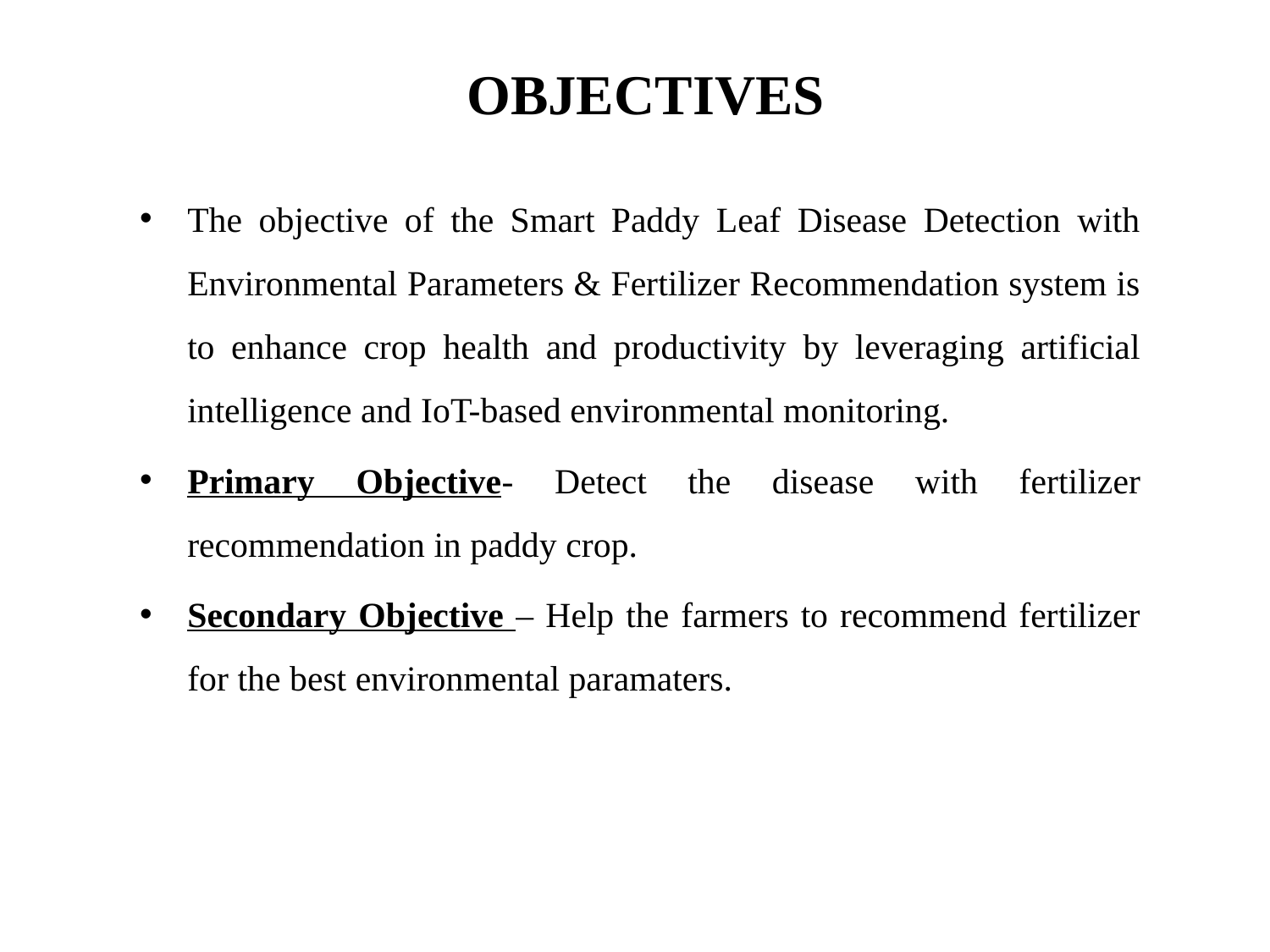

# OBJECTIVES
The objective of the Smart Paddy Leaf Disease Detection with Environmental Parameters & Fertilizer Recommendation system is to enhance crop health and productivity by leveraging artificial intelligence and IoT-based environmental monitoring.
Primary Objective- Detect the disease with fertilizer recommendation in paddy crop.
Secondary Objective – Help the farmers to recommend fertilizer for the best environmental paramaters.